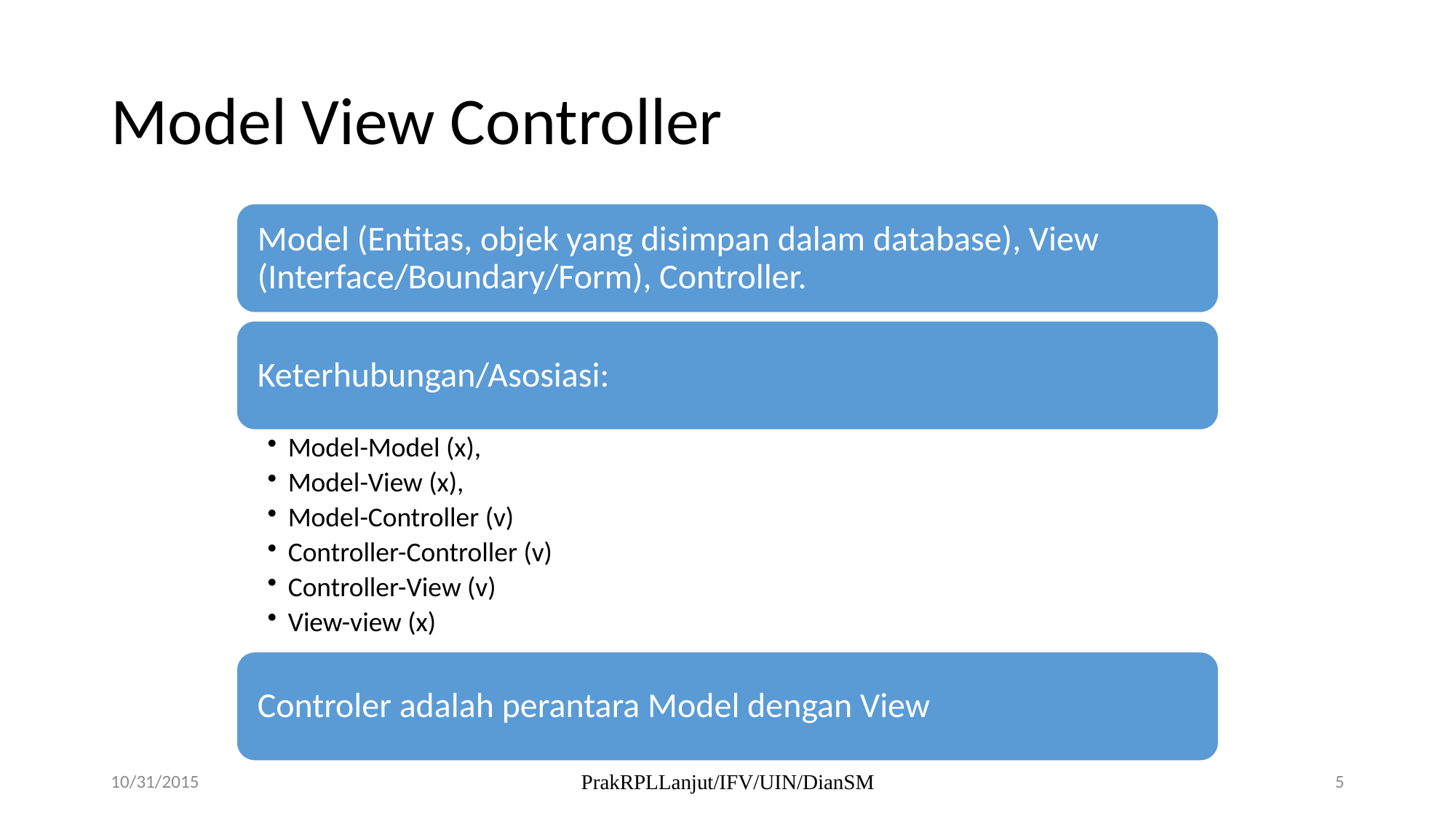

# Model View Controller
Model (Entitas, objek yang disimpan dalam database), View (Interface/Boundary/Form), Controller.
Keterhubungan/Asosiasi:
Model-Model (x),
Model-View (x),
Model-Controller (v)
Controller-Controller (v)
Controller-View (v)
View-view (x)
Controler adalah perantara Model dengan View
10/31/2015
PrakRPLLanjut/IFV/UIN/DianSM
5